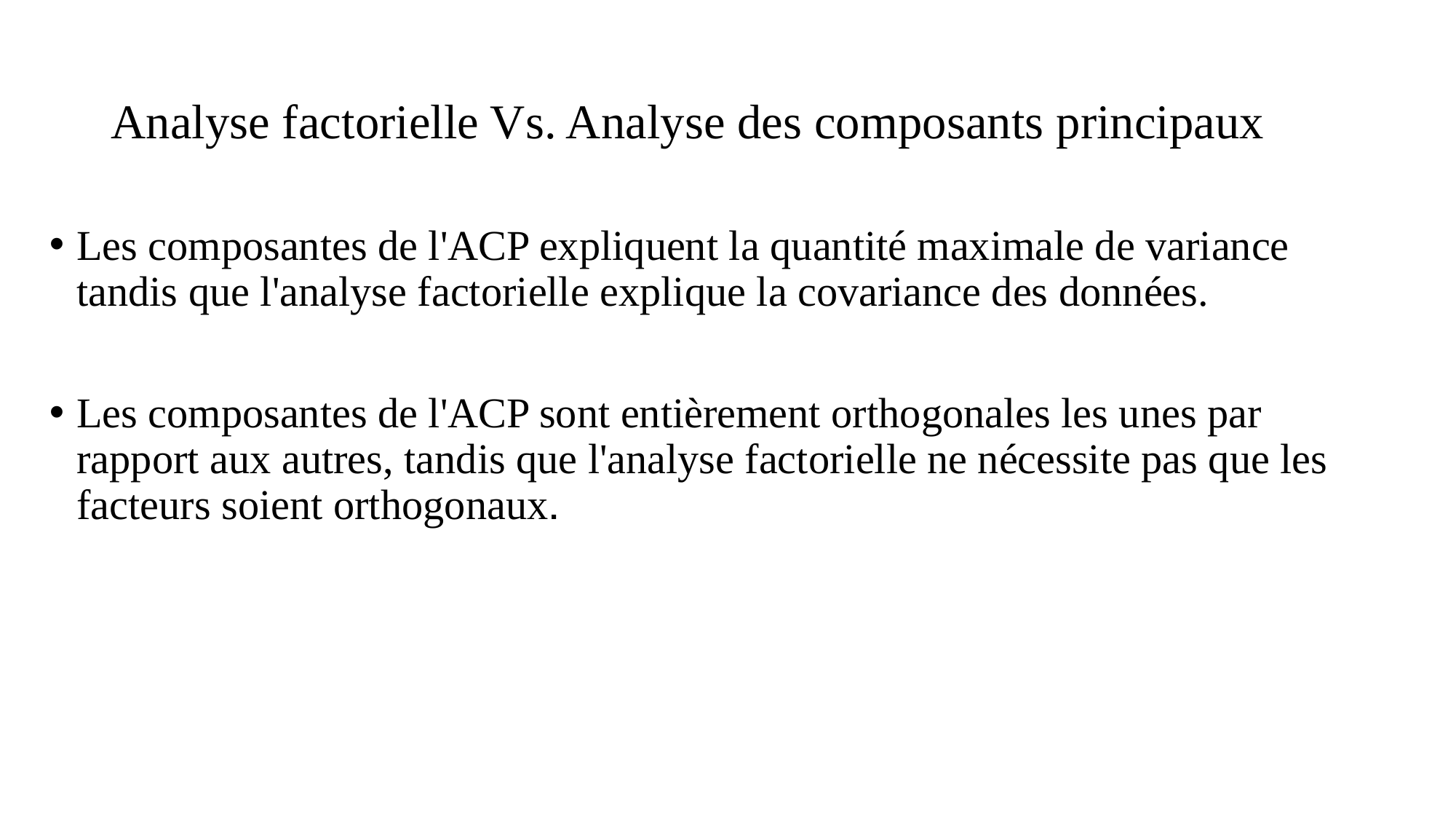

# Analyse factorielle Vs. Analyse des composants principaux
Les composantes de l'ACP expliquent la quantité maximale de variance tandis que l'analyse factorielle explique la covariance des données.

Les composantes de l'ACP sont entièrement orthogonales les unes par rapport aux autres, tandis que l'analyse factorielle ne nécessite pas que les facteurs soient orthogonaux.